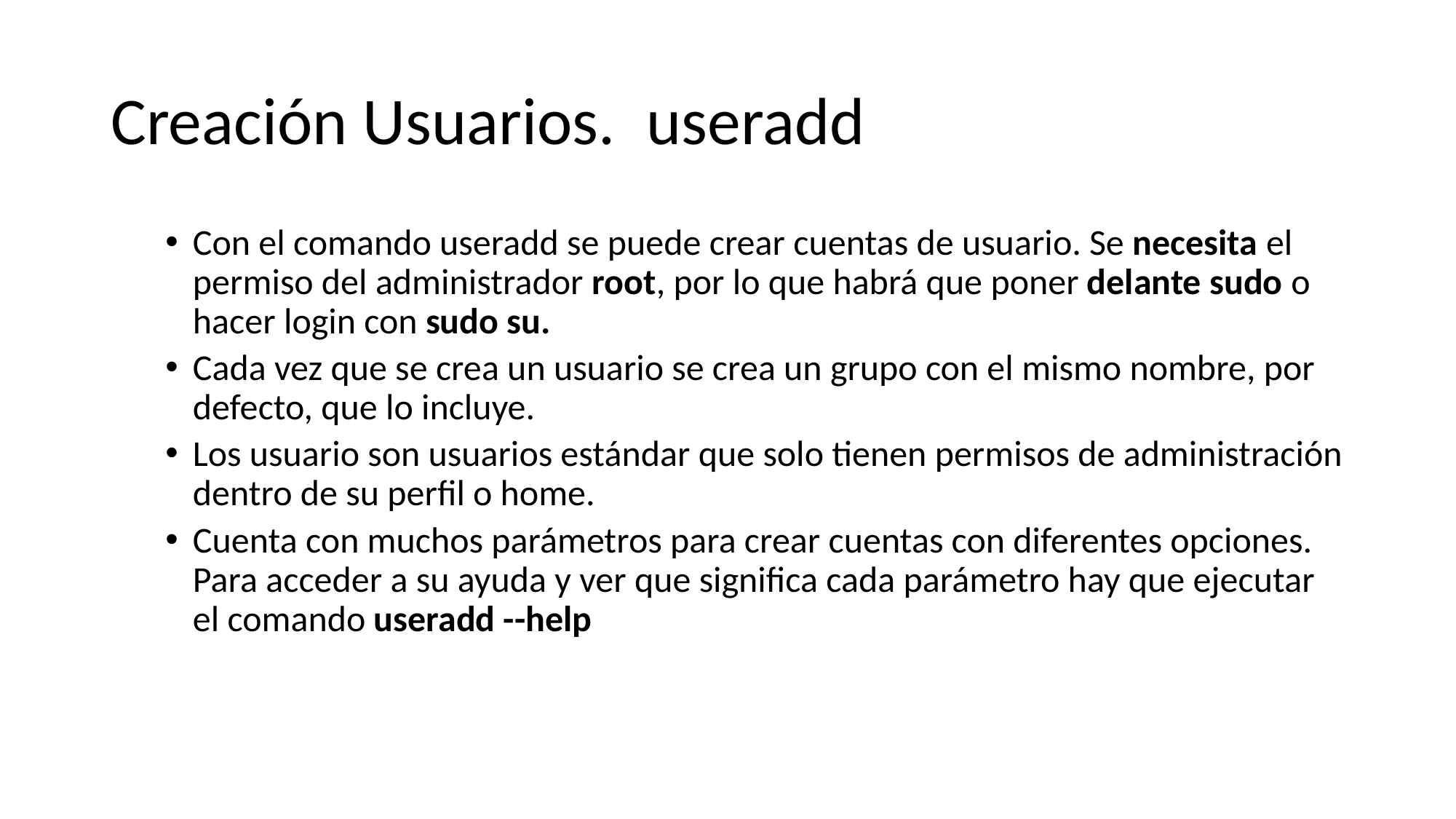

# Creación Usuarios.  useradd
Con el comando useradd se puede crear cuentas de usuario. Se necesita el permiso del administrador root, por lo que habrá que poner delante sudo o hacer login con sudo su.
Cada vez que se crea un usuario se crea un grupo con el mismo nombre, por defecto, que lo incluye.
Los usuario son usuarios estándar que solo tienen permisos de administración dentro de su perfil o home.
Cuenta con muchos parámetros para crear cuentas con diferentes opciones. Para acceder a su ayuda y ver que significa cada parámetro hay que ejecutar el comando useradd --help